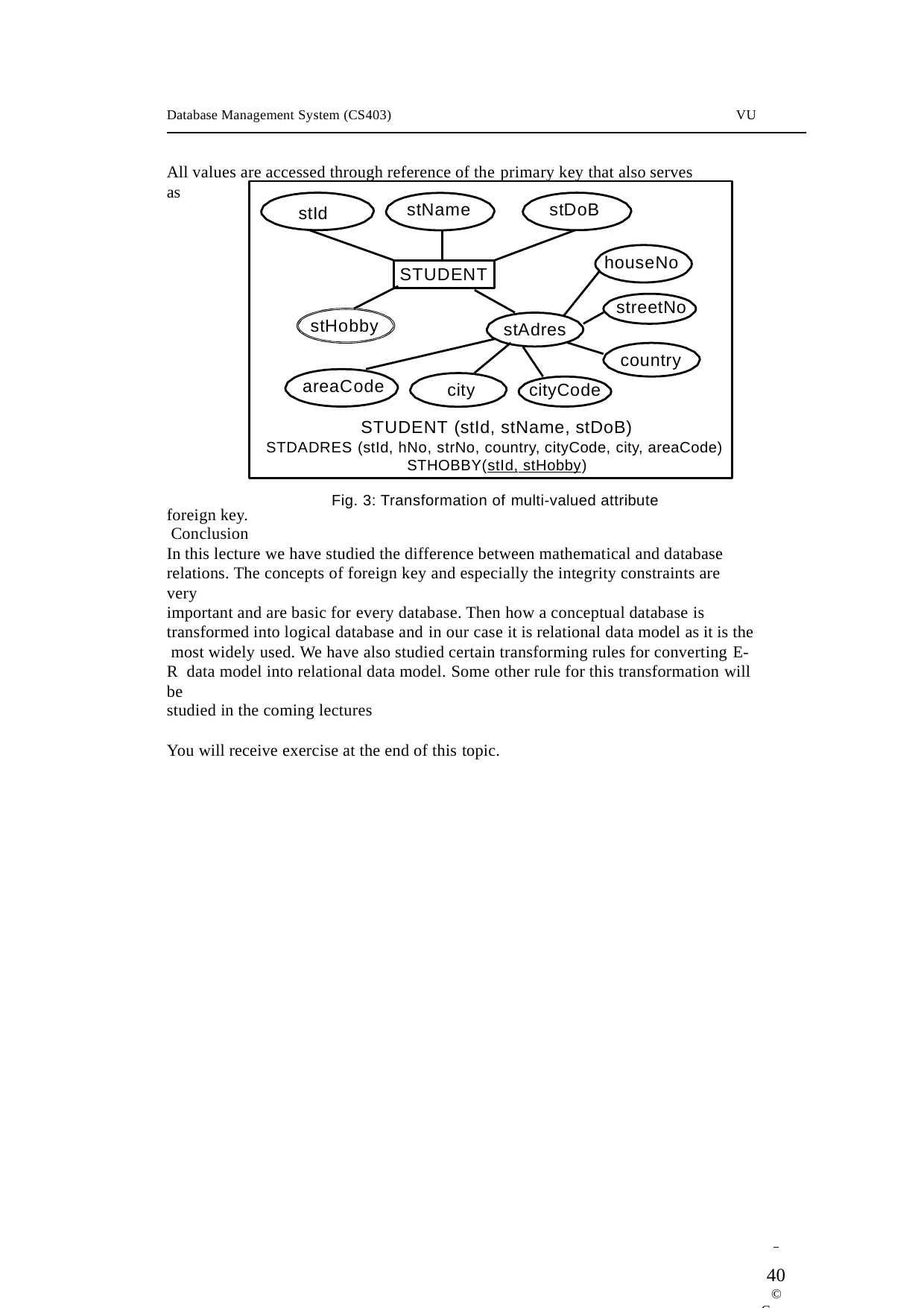

Database Management System (CS403)
VU

All values are accessed through reference of the primary key that also serves as

stName	stDoB
stId

houseNo

STUDENT

streetNo

stHobby
stAdres

country

areaCode

city	cityCode
STUDENT (stId, stName, stDoB)
STDADRES (stId, hNo, strNo, country, cityCode, city, areaCode)  STHOBBY(stId, stHobby)
Fig. 3: Transformation of multi-valued attribute
foreign key.  Conclusion
In this lecture we have studied the difference between mathematical and database  relations. The concepts of foreign key and especially the integrity constraints are very
important and are basic for every database. Then how a conceptual database is  transformed into logical database and in our case it is relational data model as it is the  most widely used. We have also studied certain transforming rules for converting E-R  data model into relational data model. Some other rule for this transformation will be
studied in the coming lectures

You will receive exercise at the end of this topic.
 	40
© Copyright Virtual University of Pakistan